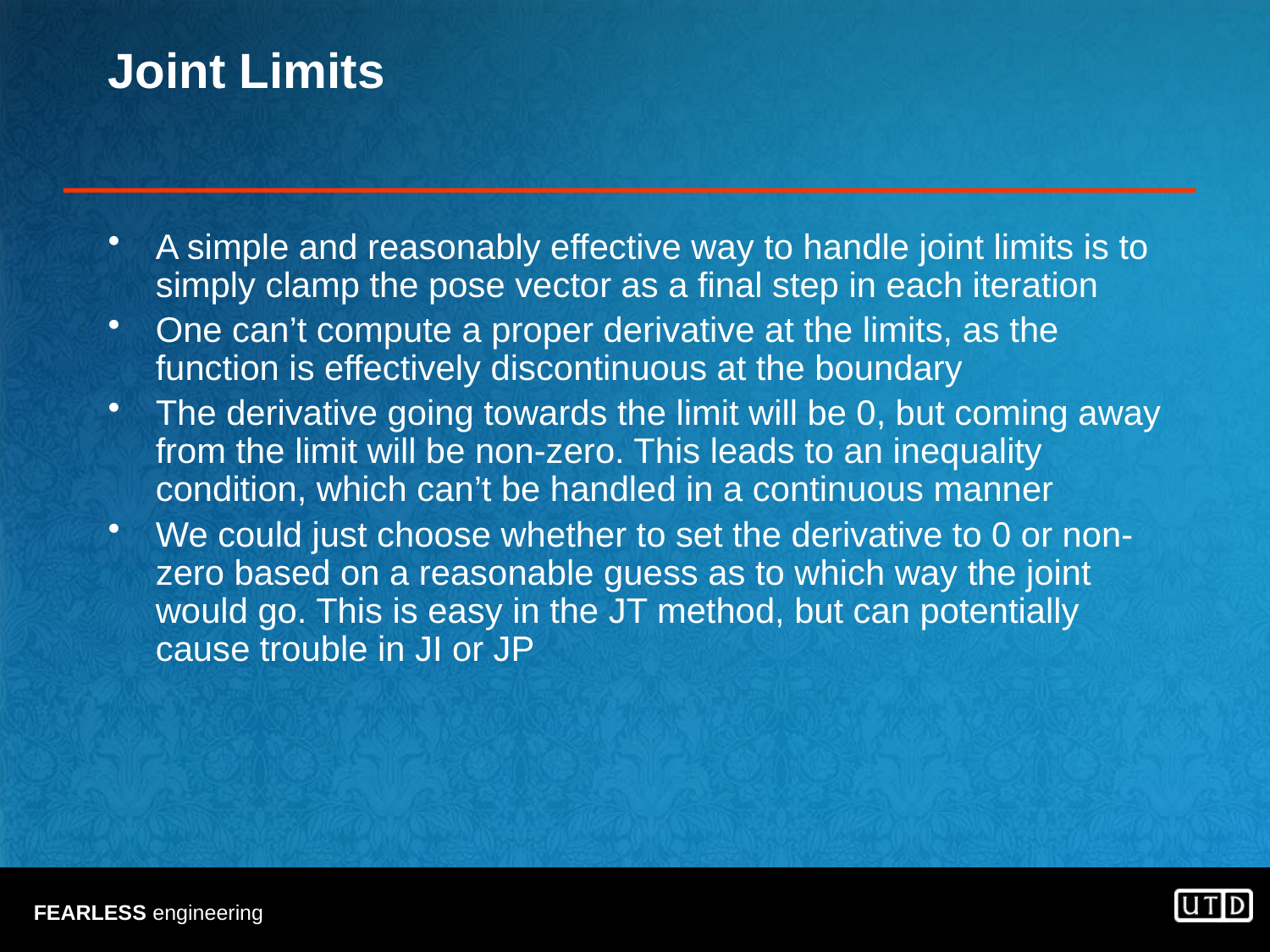

# Joint Limits

A simple and reasonably effective way to handle joint limits is to simply clamp the pose vector as a final step in each iteration
One can’t compute a proper derivative at the limits, as the function is effectively discontinuous at the boundary
The derivative going towards the limit will be 0, but coming away from the limit will be non-zero. This leads to an inequality condition, which can’t be handled in a continuous manner
We could just choose whether to set the derivative to 0 or non-zero based on a reasonable guess as to which way the joint would go. This is easy in the JT method, but can potentially cause trouble in JI or JP